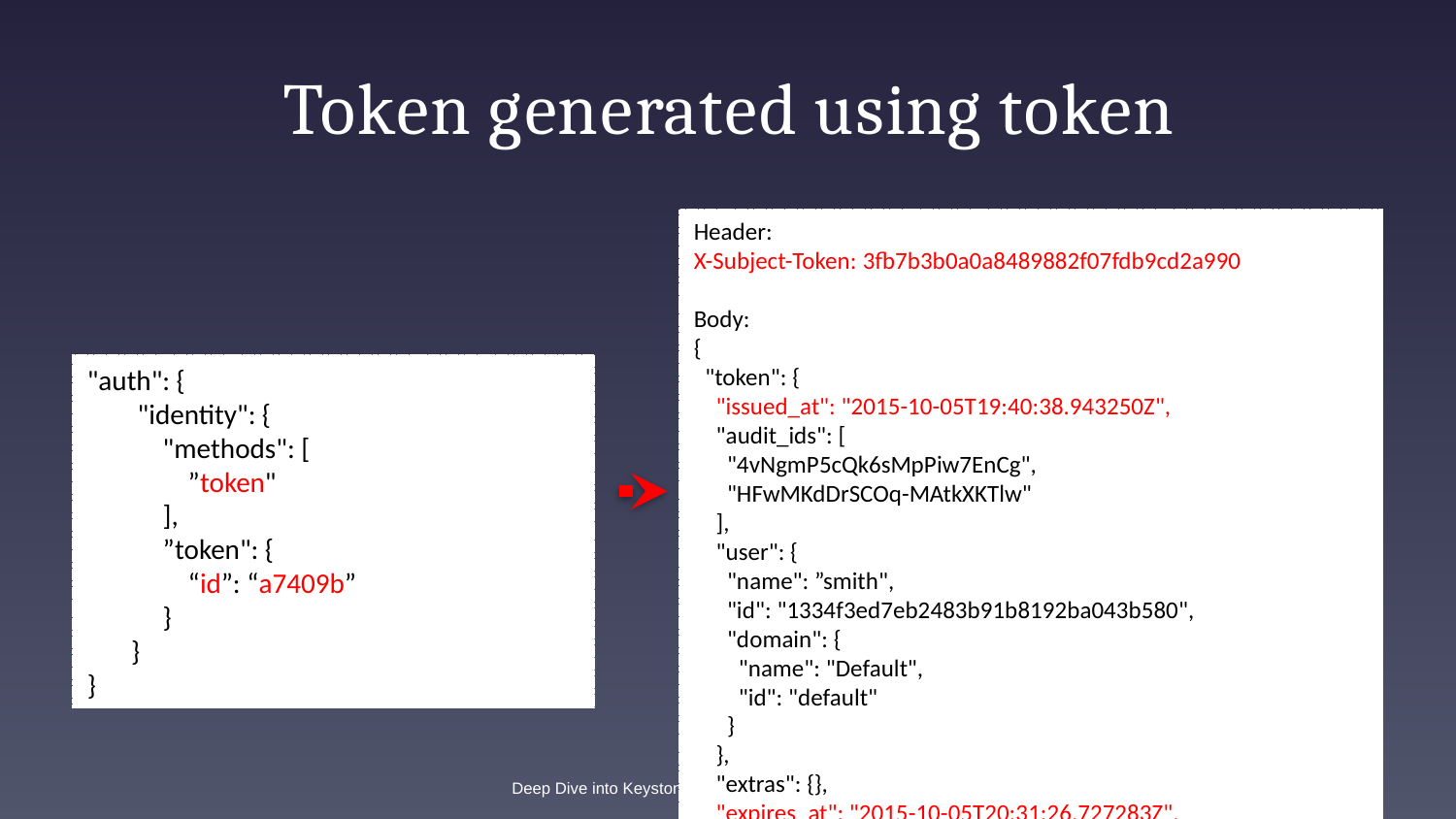

# Token generated using token

Header:
X-Subject-Token: 3fb7b3b0a0a8489882f07fdb9cd2a990

Body:
{
  "token": {
    "issued_at": "2015-10-05T19:40:38.943250Z",
    "audit_ids": [
      "4vNgmP5cQk6sMpPiw7EnCg",
      "HFwMKdDrSCOq-MAtkXKTlw"
    ],
    "user": {
      "name": ”smith",
      "id": "1334f3ed7eb2483b91b8192ba043b580",
      "domain": {
        "name": "Default",
        "id": "default"
      }
    },
    "extras": {},
    "expires_at": "2015-10-05T20:31:26.727283Z",
    "methods": [
      "token",
      "password"
    ]
"auth": {
        "identity": {
            "methods": [
                ”token"
            ],
            ”token": {
                “id”: “a7409b”
            }
       }
}
Deep Dive into Keystone Tokens and Lessons Learned